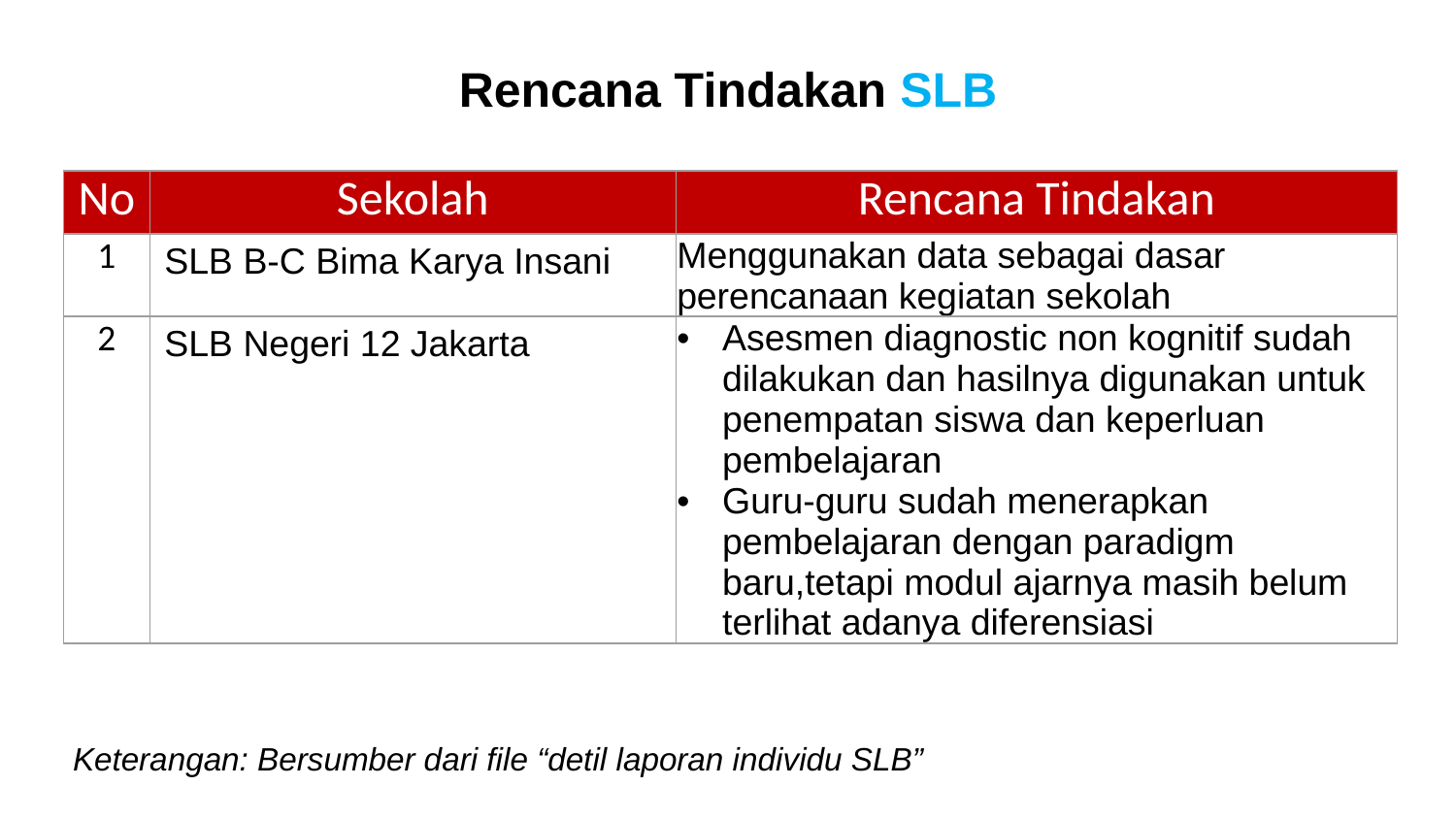

Rencana Tindakan SLB
| No | Sekolah | Rencana Tindakan |
| --- | --- | --- |
| 1 | SLB B-C Bima Karya Insani | Menggunakan data sebagai dasar perencanaan kegiatan sekolah |
| 2 | SLB Negeri 12 Jakarta | Asesmen diagnostic non kognitif sudah dilakukan dan hasilnya digunakan untuk penempatan siswa dan keperluan pembelajaran Guru-guru sudah menerapkan pembelajaran dengan paradigm baru,tetapi modul ajarnya masih belum terlihat adanya diferensiasi |
Keterangan: Bersumber dari file “detil laporan individu SLB”